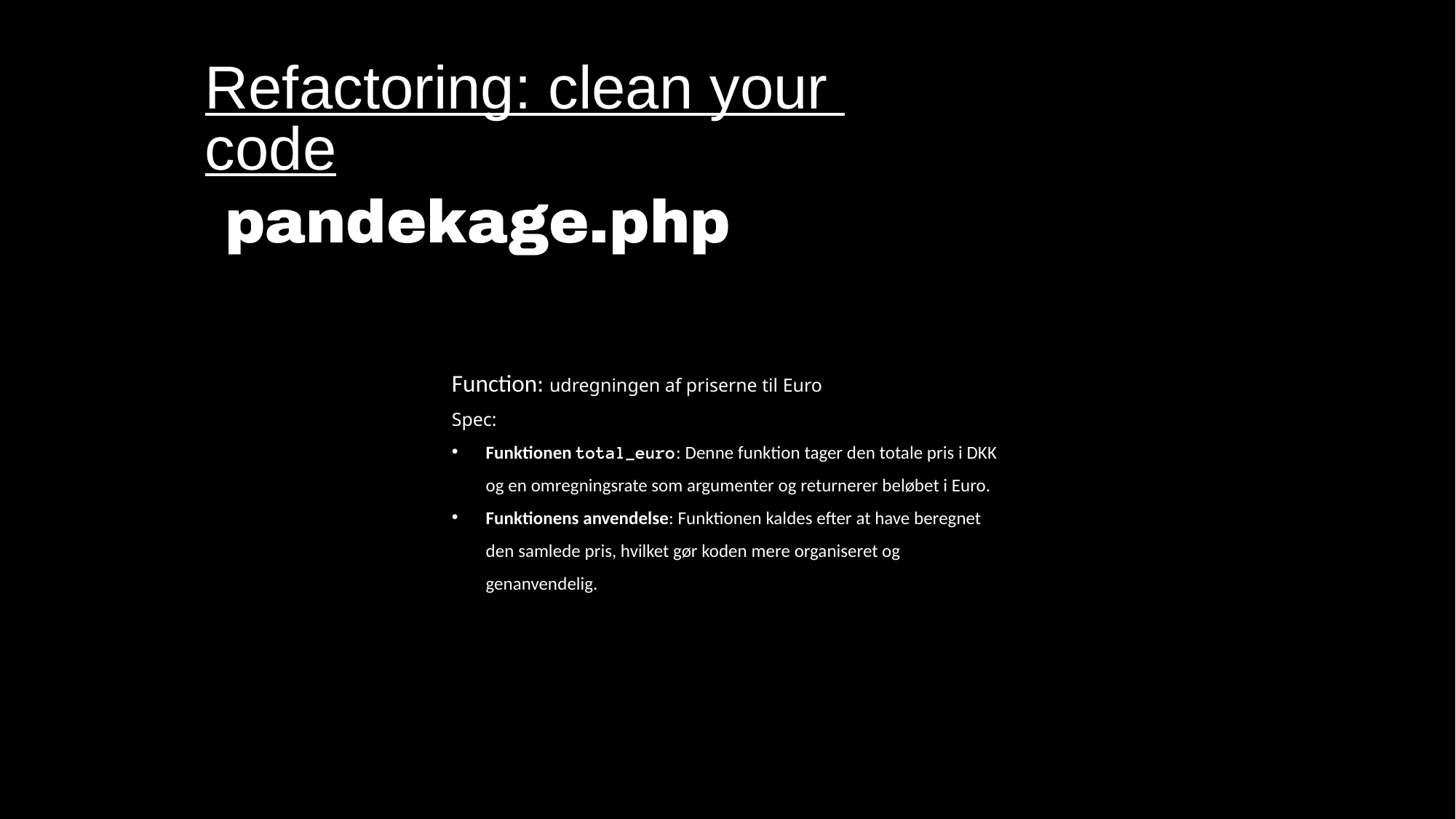

Refactoring: clean your code pandekage.php
Function: udregningen af priserne til Euro​
Spec:​
Funktionen total_euro: Denne funktion tager den totale pris i DKK og en omregningsrate som argumenter og returnerer beløbet i Euro.​
Funktionens anvendelse: Funktionen kaldes efter at have beregnet den samlede pris, hvilket gør koden mere organiseret og genanvendelig.​
​